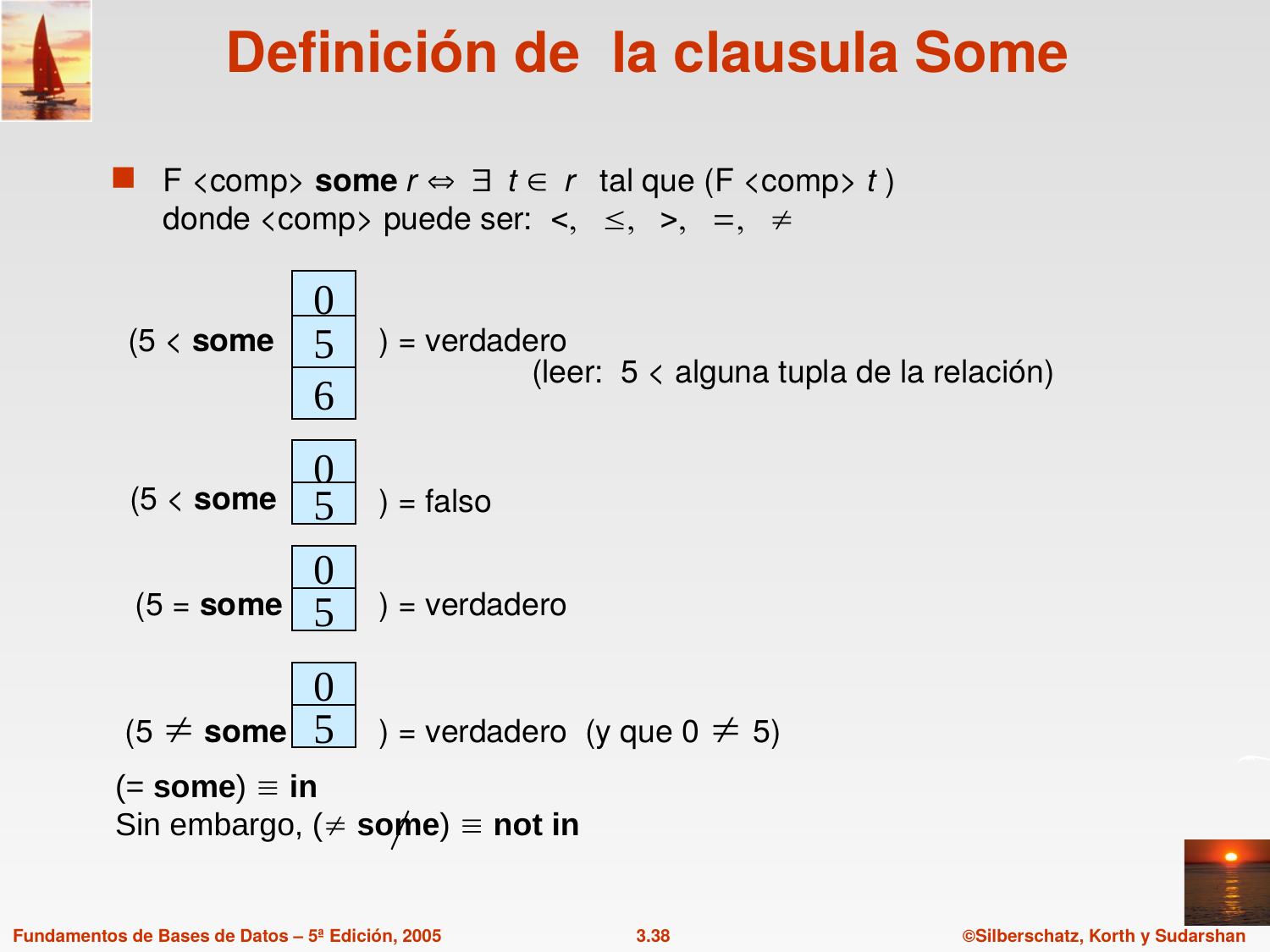

# Definición de  la clausula Some
F <comp> some r ⇔ ∃ t ∈ r  tal que (F <comp> t )
donde <comp> puede ser:  <,  ≤,  >,  =,  ≠
0
5
6
(5 < some
) = verdadero
(leer:  5 < alguna tupla de la relación)
0
(5 < some
) = falso
5
0
) = verdadero
(5 = some
5
0
(5 ≠ some
) = verdadero  (y que 0 ≠ 5)
5
(= some) ≡ in
Sin embargo, (≠ some) ≡ not in